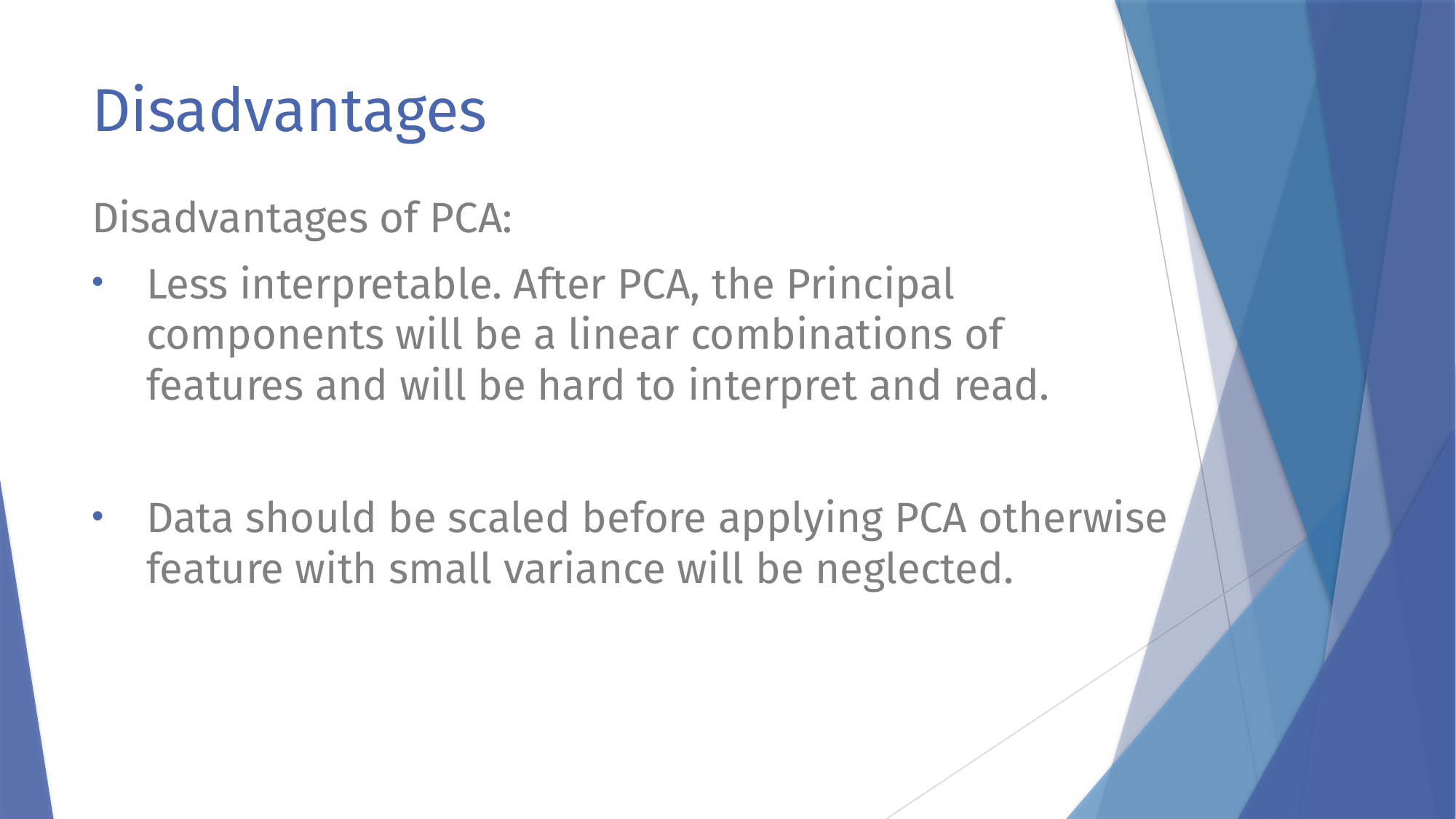

# Disadvantages
Disadvantages of PCA:
Less interpretable. After PCA, the Principal components will be a linear combinations of features and will be hard to interpret and read.

Data should be scaled before applying PCA otherwise feature with small variance will be neglected.